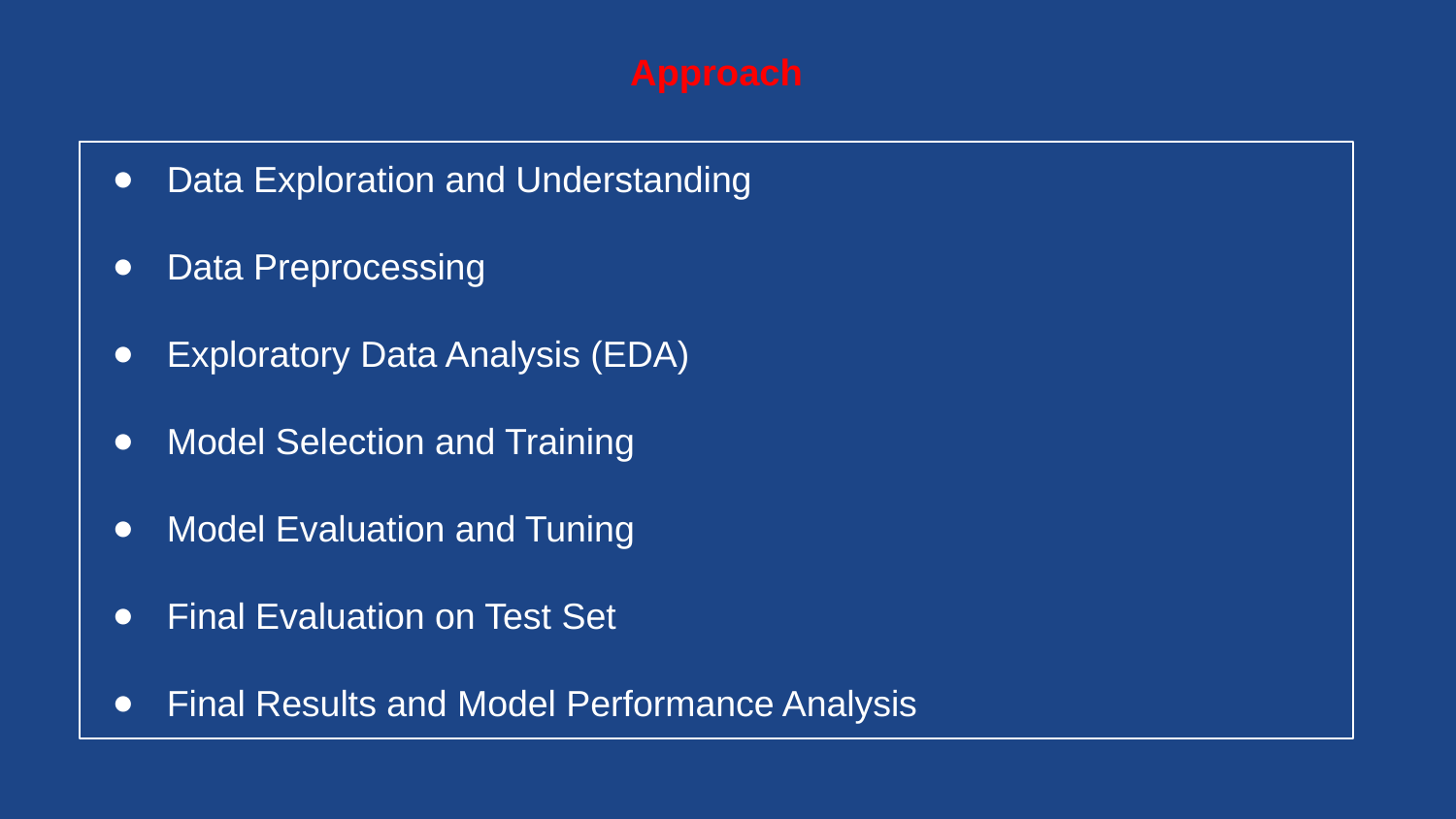

# Approach
Data Exploration and Understanding

Data Preprocessing

Exploratory Data Analysis (EDA)

Model Selection and Training

Model Evaluation and Tuning

Final Evaluation on Test Set

Final Results and Model Performance Analysis